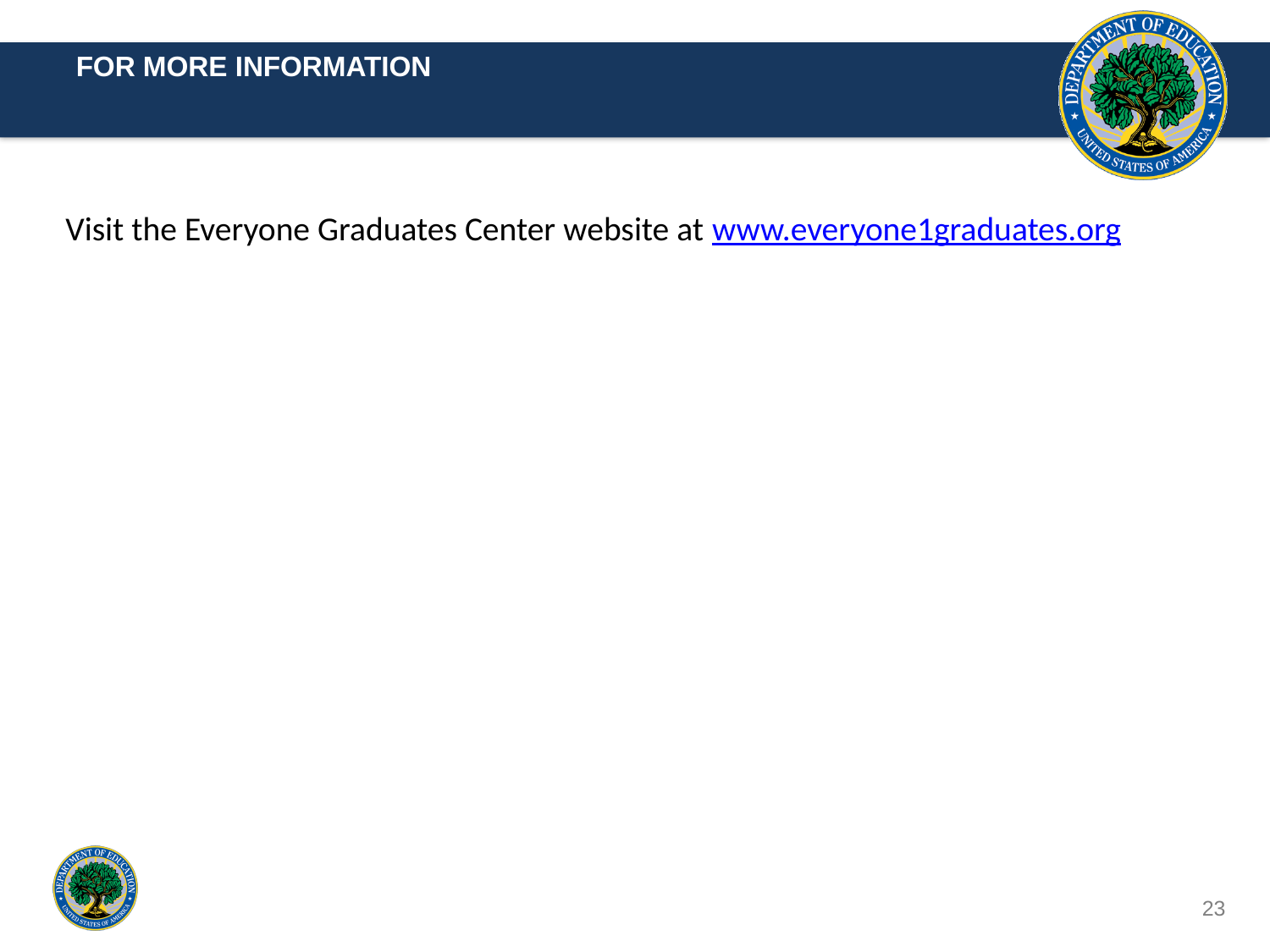

FOR MORE INFORMATION
Visit the Everyone Graduates Center website at www.everyone1graduates.org

23